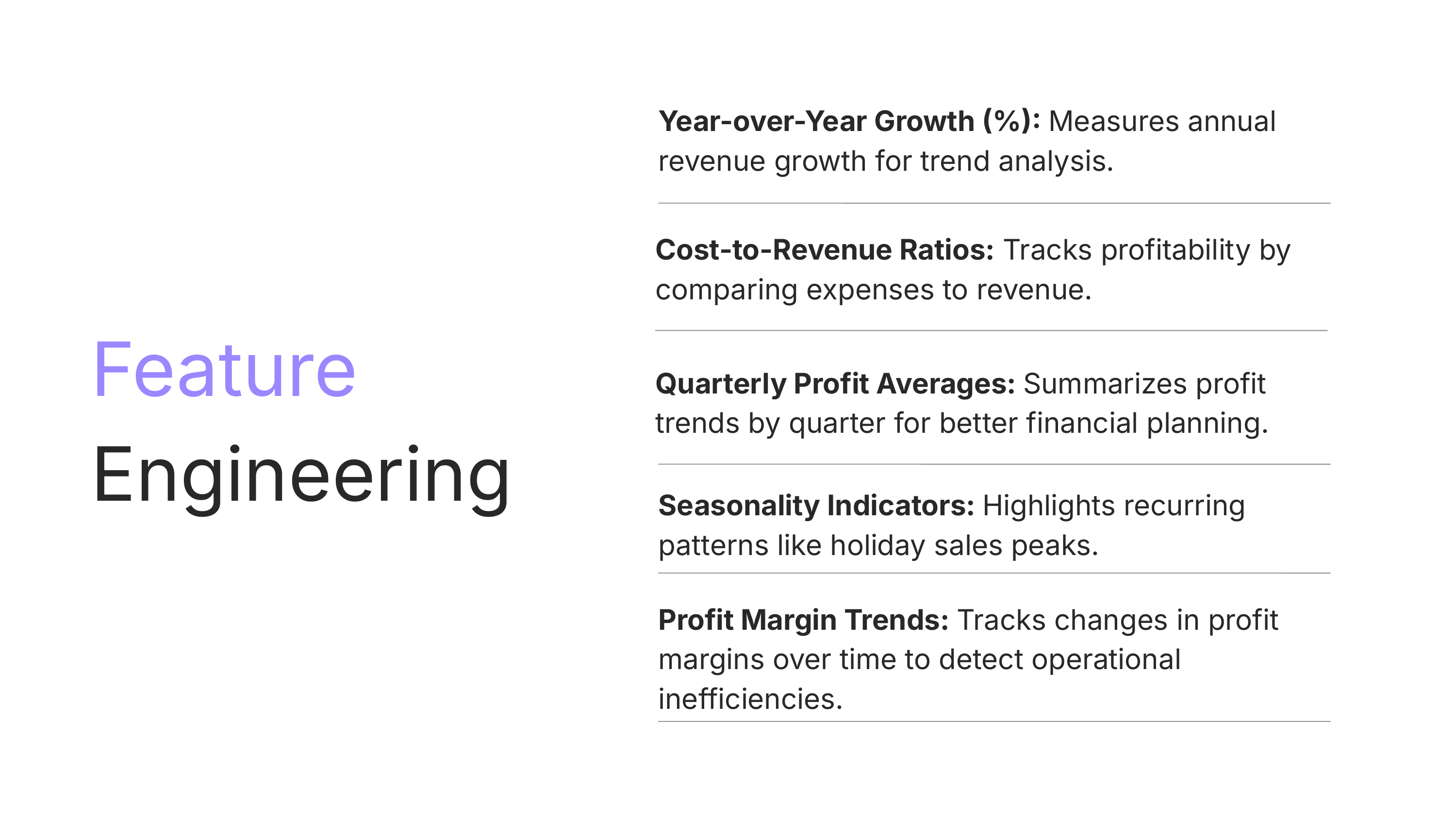

Year-over-Year Growth (%): Measures annual revenue growth for trend analysis.

Cost-to-Revenue Ratios: Tracks profitability by comparing expenses to revenue.

Quarterly Profit Averages: Summarizes profit trends by quarter for better financial planning.

Seasonality Indicators: Highlights recurring patterns like holiday sales peaks.

Profit Margin Trends: Tracks changes in profit margins over time to detect operational inefficiencies.

Feature Engineering